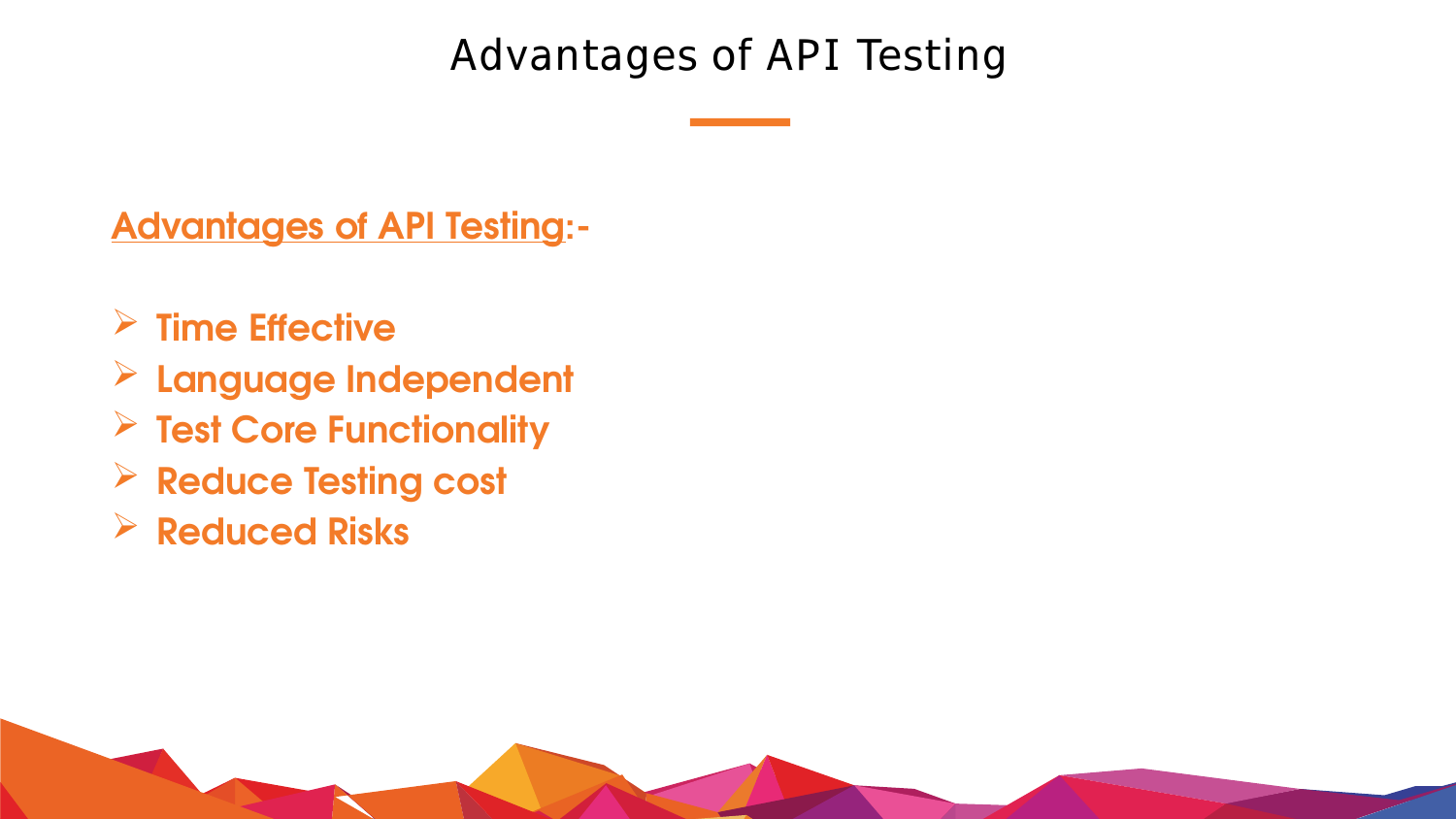

# Advantages of API Testing
Advantages of API Testing:-

Time Effective
Language Independent
Test Core Functionality
Reduce Testing cost
Reduced Risks